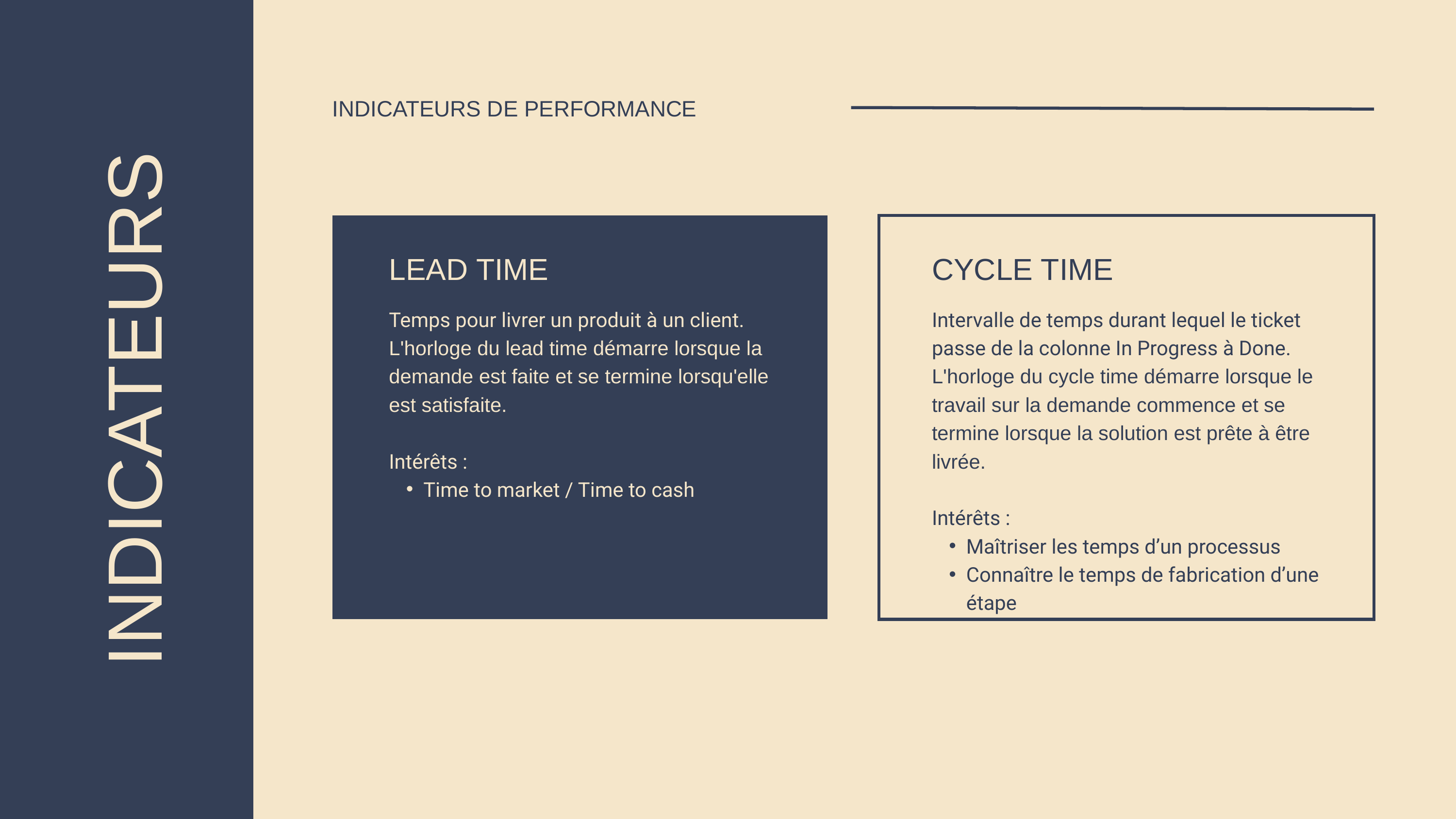

INDICATEURS DE PERFORMANCE

LEAD TIME
CYCLE TIME
Temps pour livrer un produit à un client.
L'horloge du lead time démarre lorsque la demande est faite et se termine lorsqu'elle est satisfaite.

Intérêts :
Time to market / Time to cash

Intervalle de temps durant lequel le ticket passe de la colonne In Progress à Done.
L'horloge du cycle time démarre lorsque le travail sur la demande commence et se termine lorsque la solution est prête à être livrée.

Intérêts :
Maîtriser les temps d’un processus
Connaître le temps de fabrication d’une étape

INDICATEURS